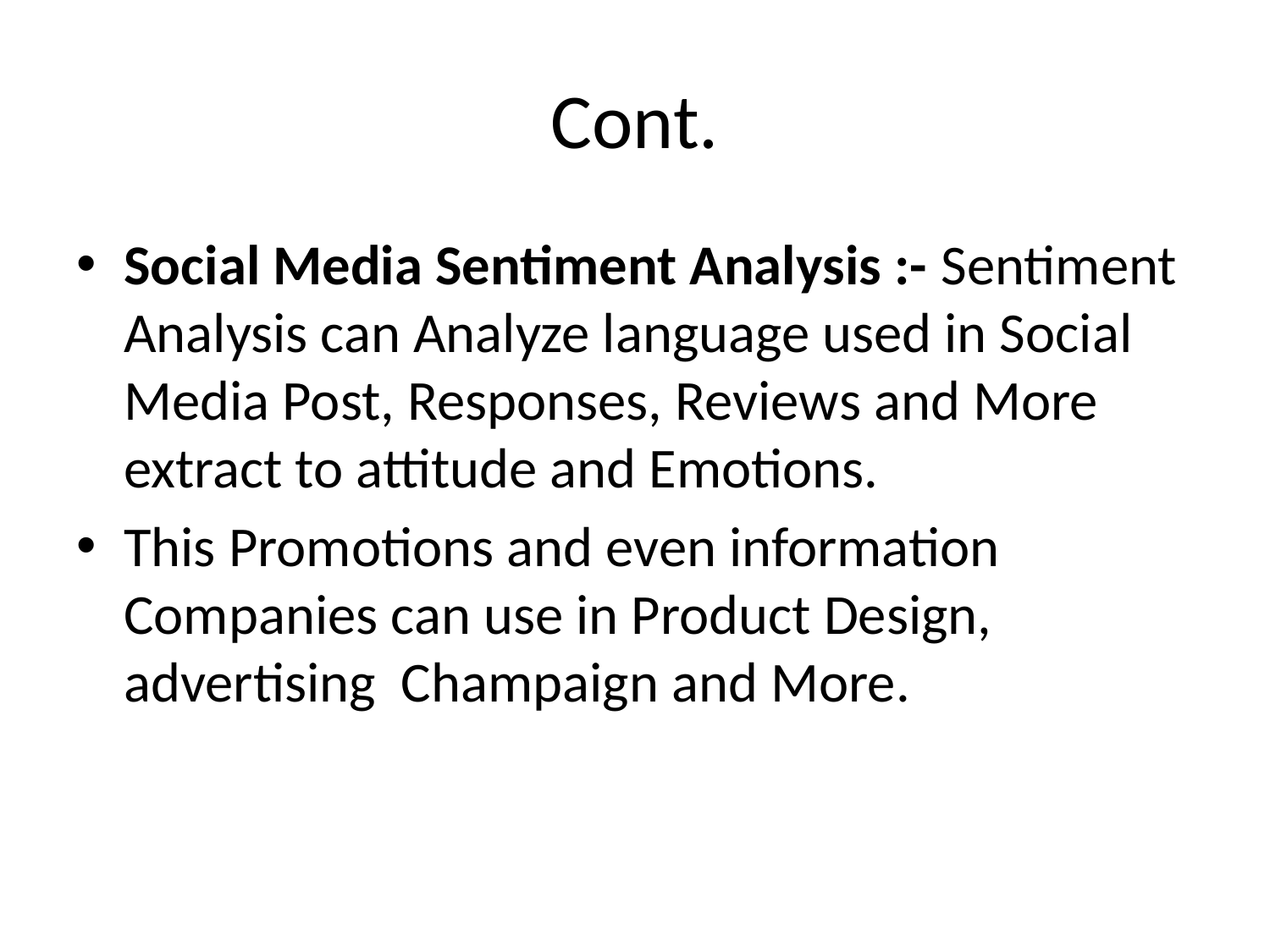

# Cont.
Social Media Sentiment Analysis :- Sentiment Analysis can Analyze language used in Social Media Post, Responses, Reviews and More extract to attitude and Emotions.
This Promotions and even information Companies can use in Product Design, advertising  Champaign and More.